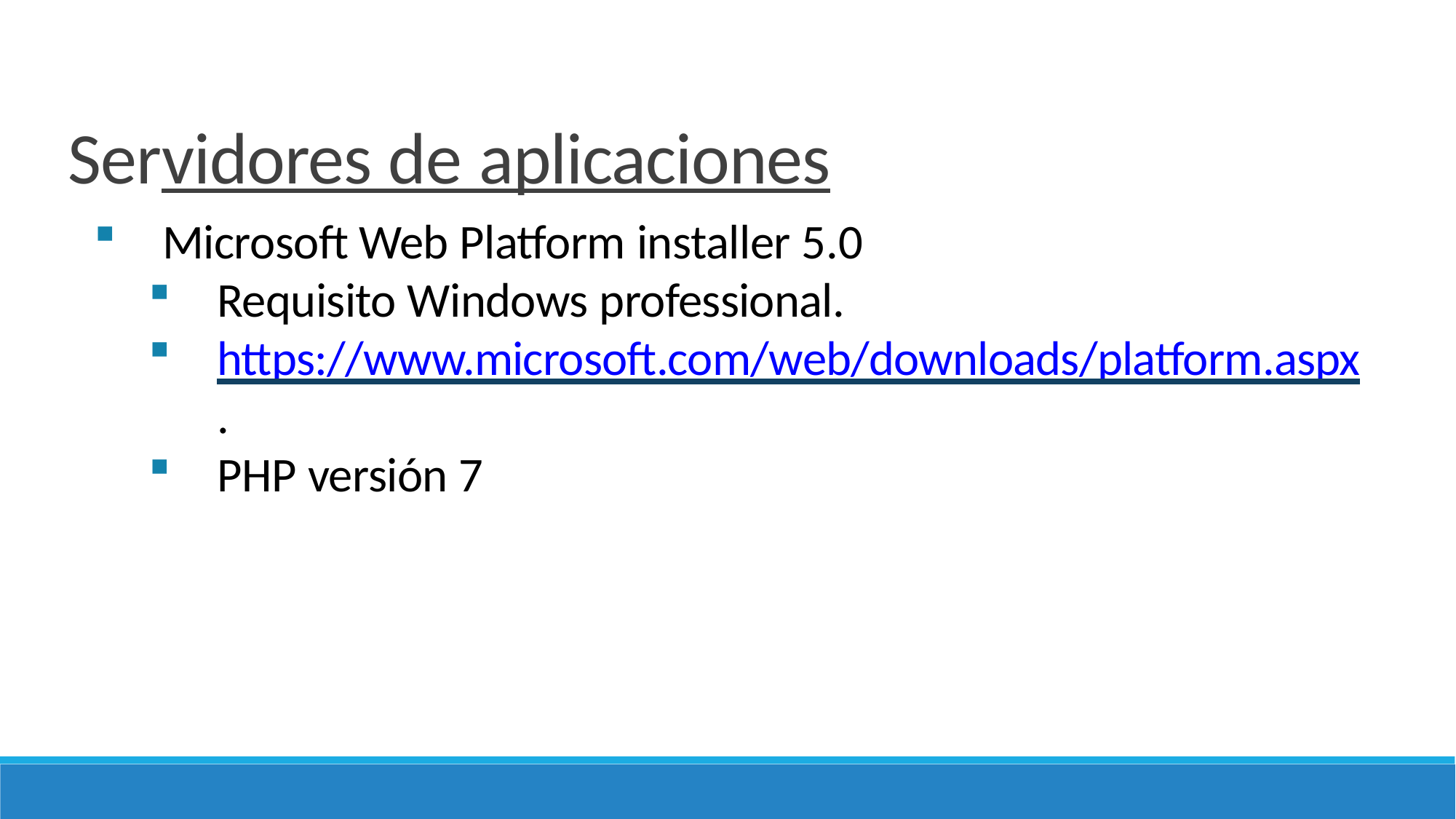

# Servidores de aplicaciones
Microsoft Web Platform installer 5.0
Requisito Windows professional.
https://www.microsoft.com/web/downloads/platform.aspx.
PHP versión 7